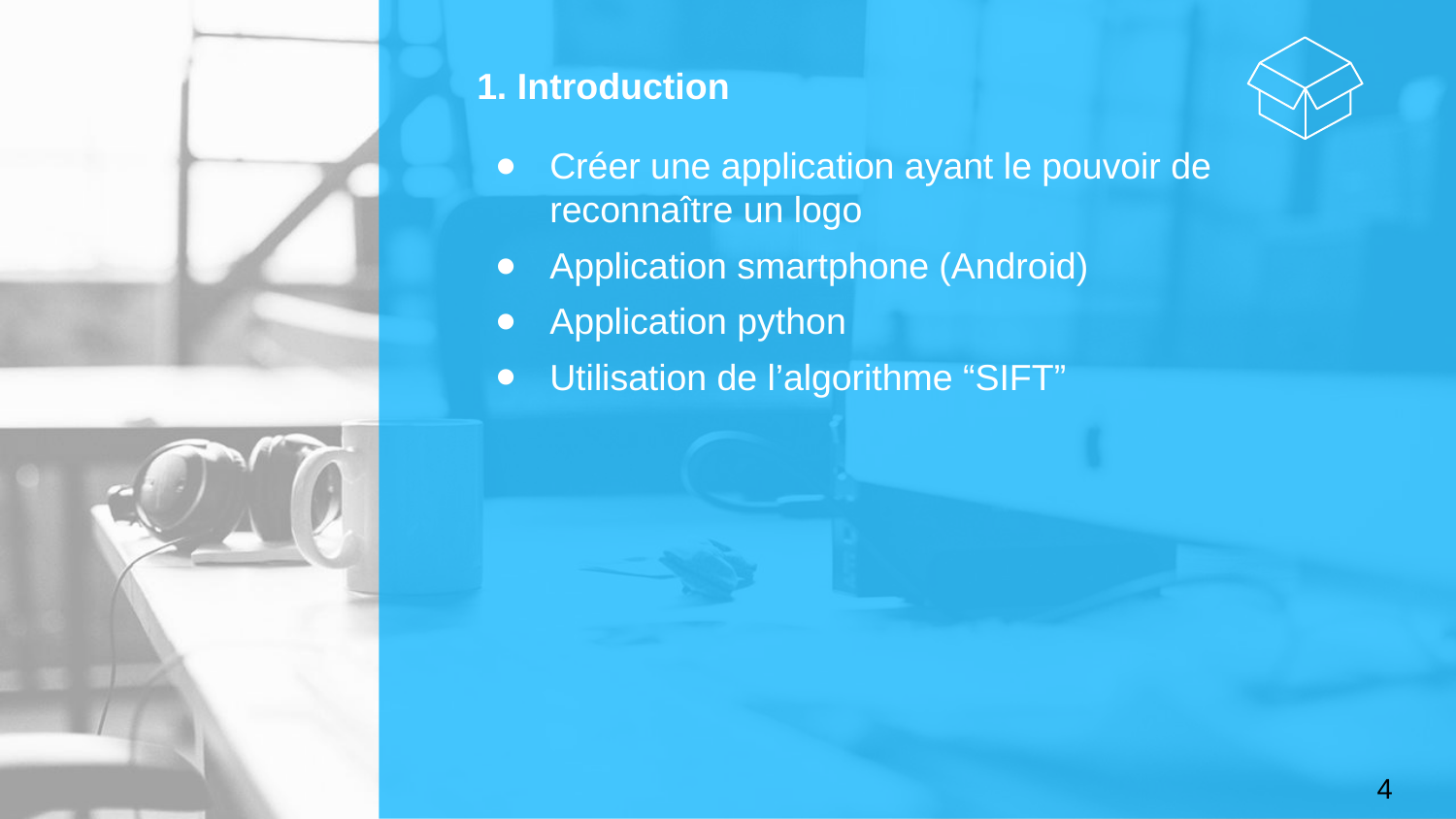

# 1. Introduction
Créer une application ayant le pouvoir de reconnaître un logo
Application smartphone (Android)
Application python
Utilisation de l’algorithme “SIFT”
4